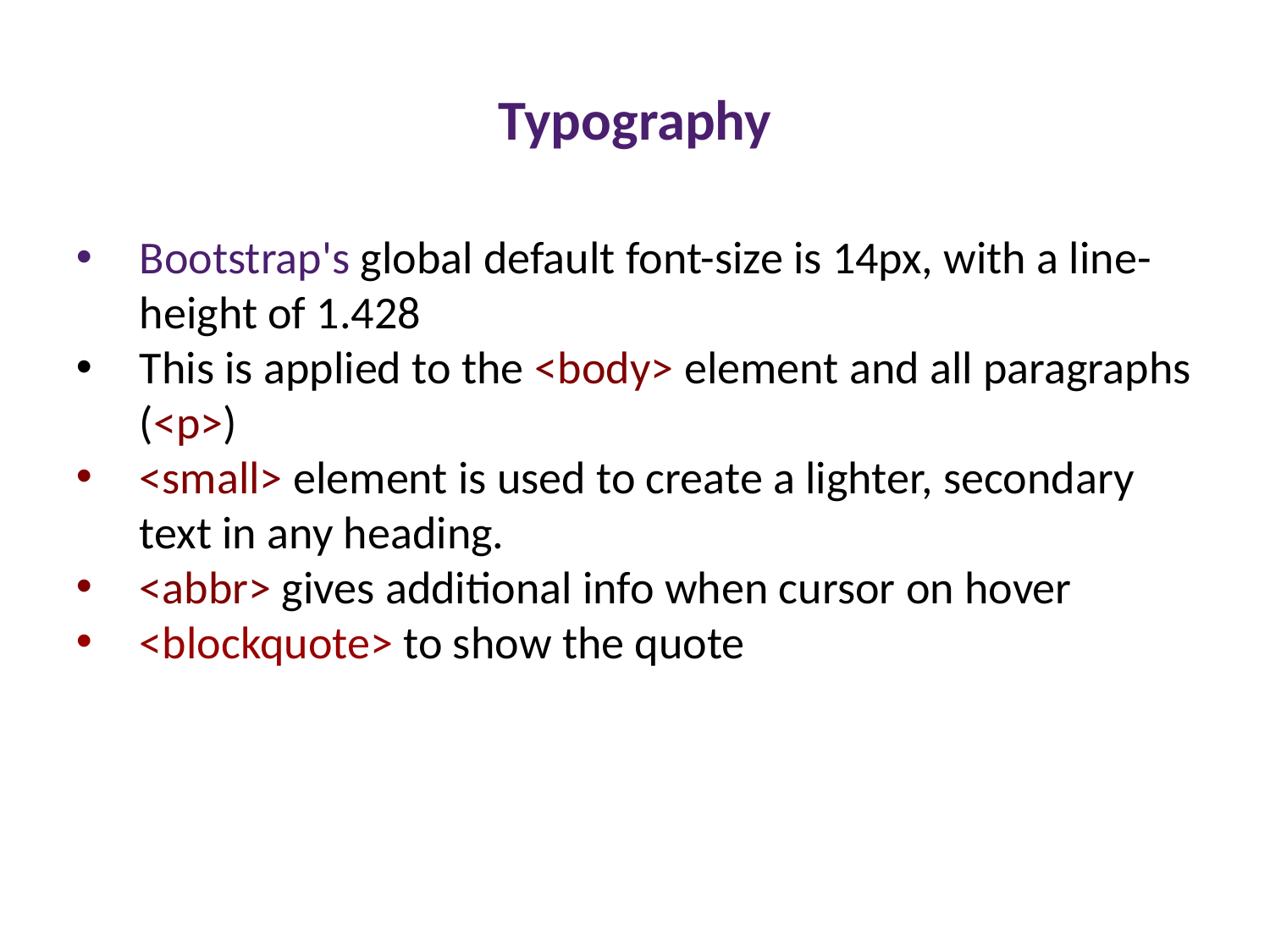

Typography
Bootstrap's global default font-size is 14px, with a line-height of 1.428
This is applied to the <body> element and all paragraphs (<p>)
<small> element is used to create a lighter, secondary text in any heading.
<abbr> gives additional info when cursor on hover
<blockquote> to show the quote